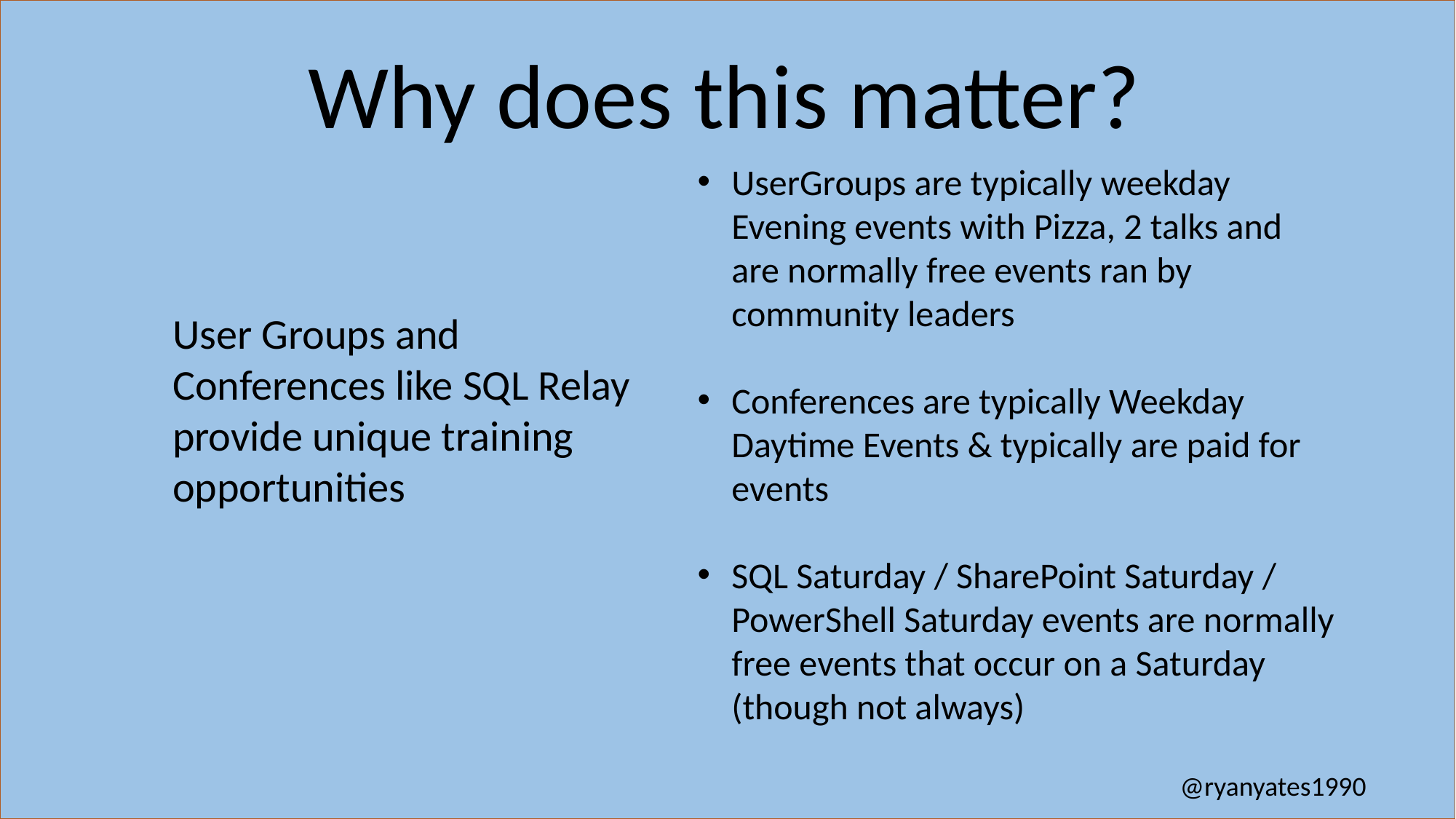

# Why does this matter?
UserGroups are typically weekday Evening events with Pizza, 2 talks and are normally free events ran by community leaders

Conferences are typically Weekday Daytime Events & typically are paid for events

SQL Saturday / SharePoint Saturday / PowerShell Saturday events are normally free events that occur on a Saturday (though not always)
User Groups and Conferences like SQL Relay provide unique training opportunities
@ryanyates1990